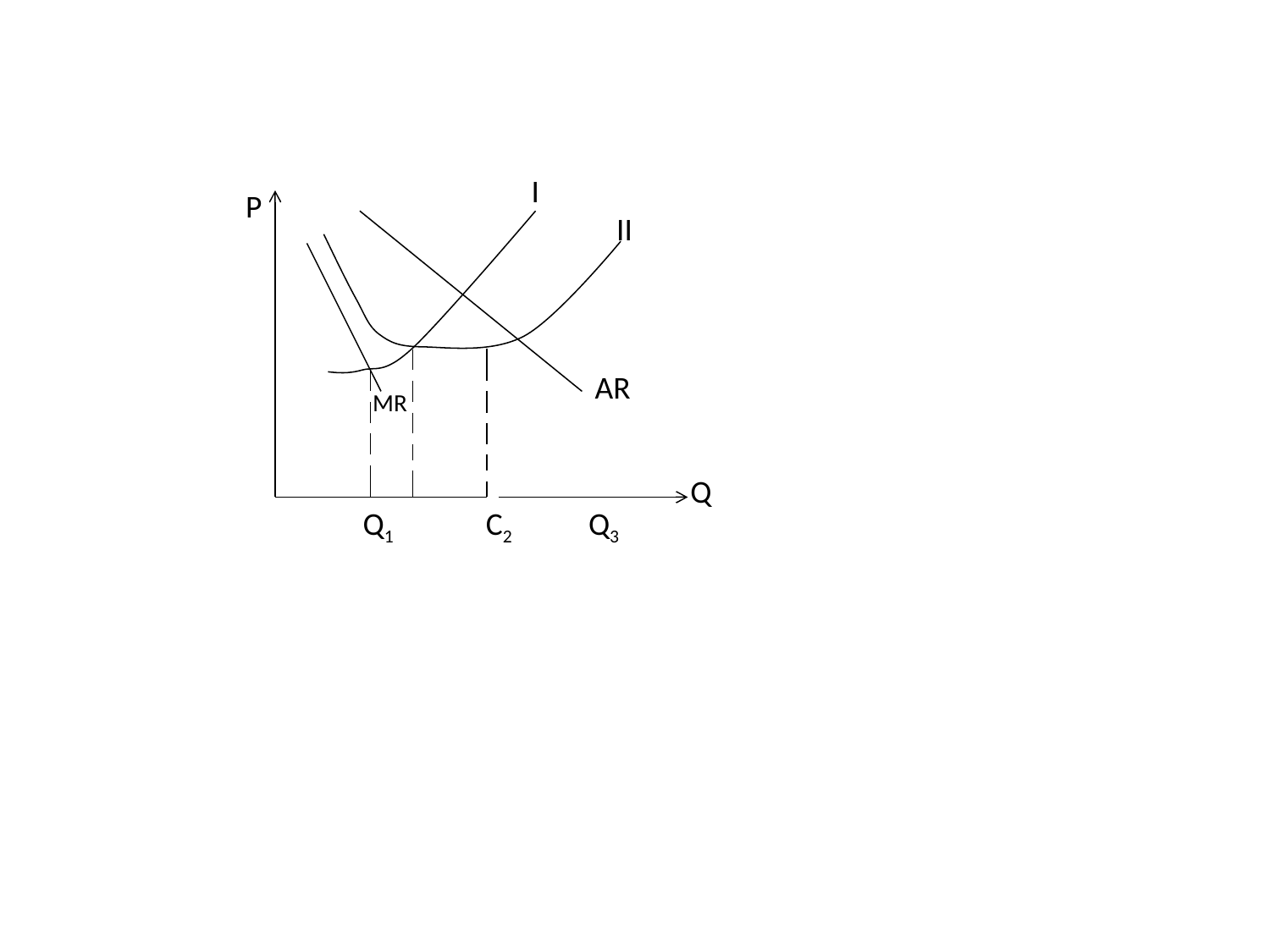

I
P
II

AR
MR
Q
Q1
C2
Q3